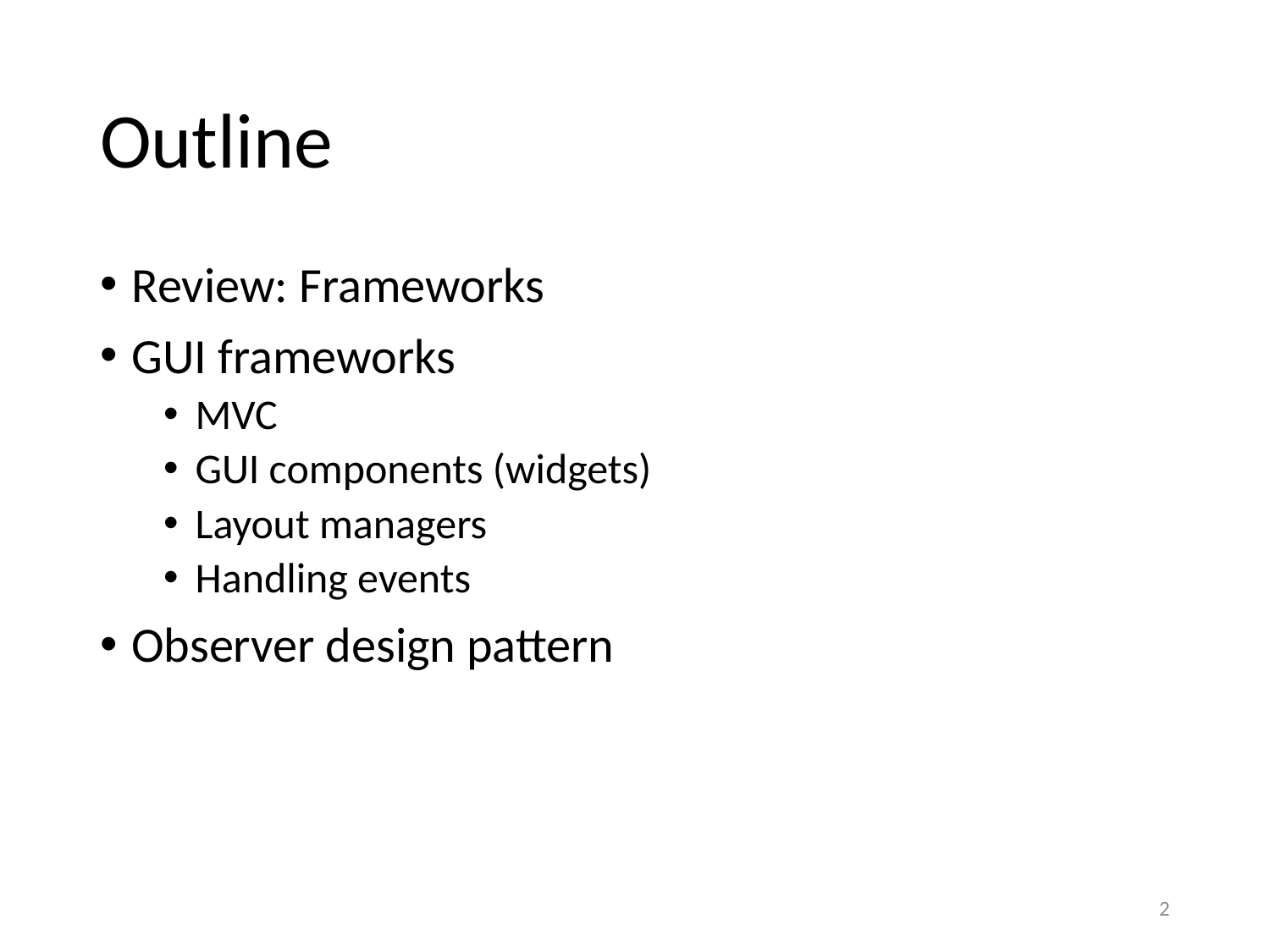

# Outline
Review: Frameworks
GUI frameworks
MVC
GUI components (widgets)
Layout managers
Handling events
Observer design pattern
2